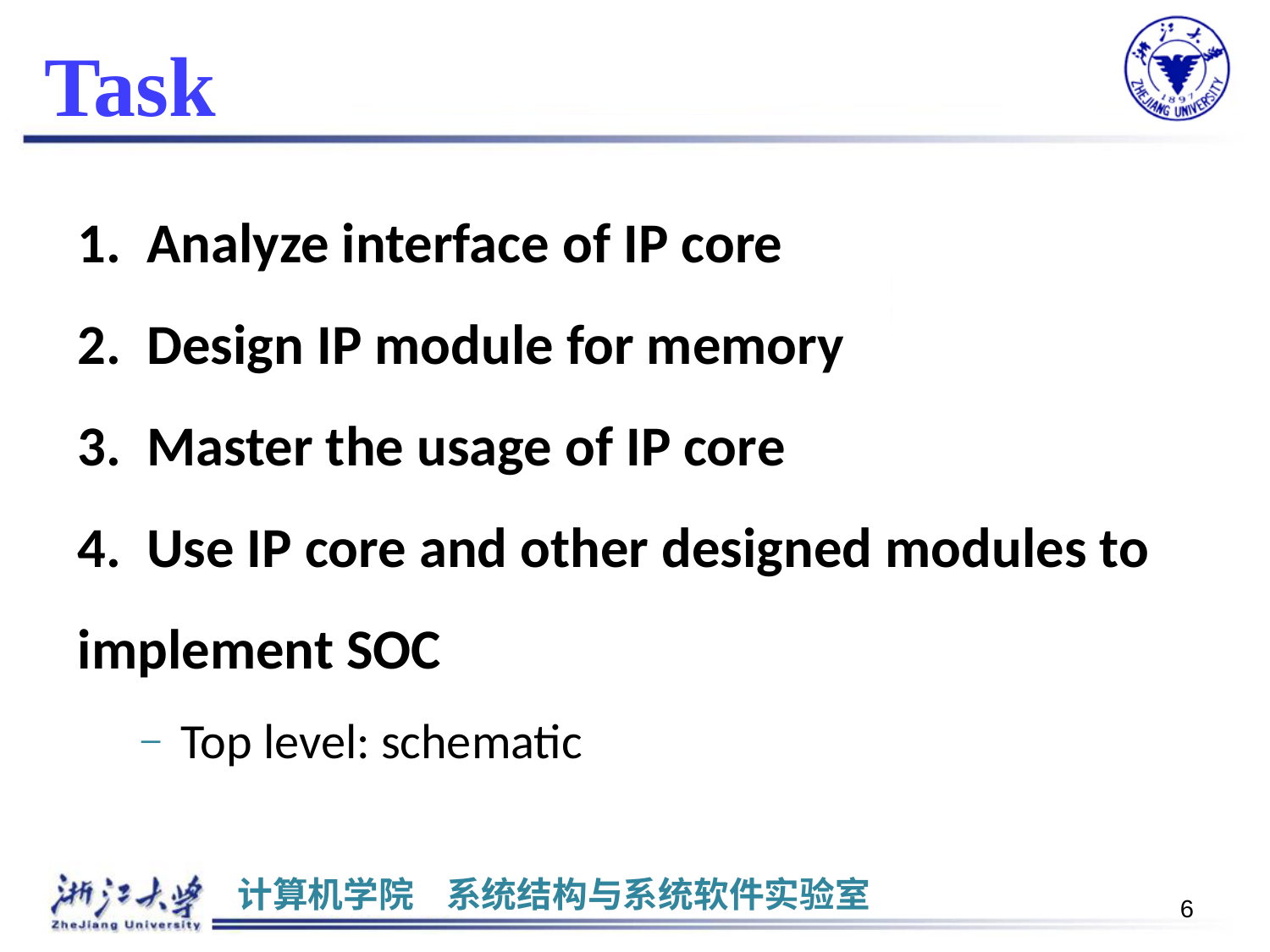

# Task
1.  Analyze interface of IP core
2.  Design IP module for memory
3.  Master the usage of IP core
4.  Use IP core and other designed modules to implement SOC
Top level: schematic
6